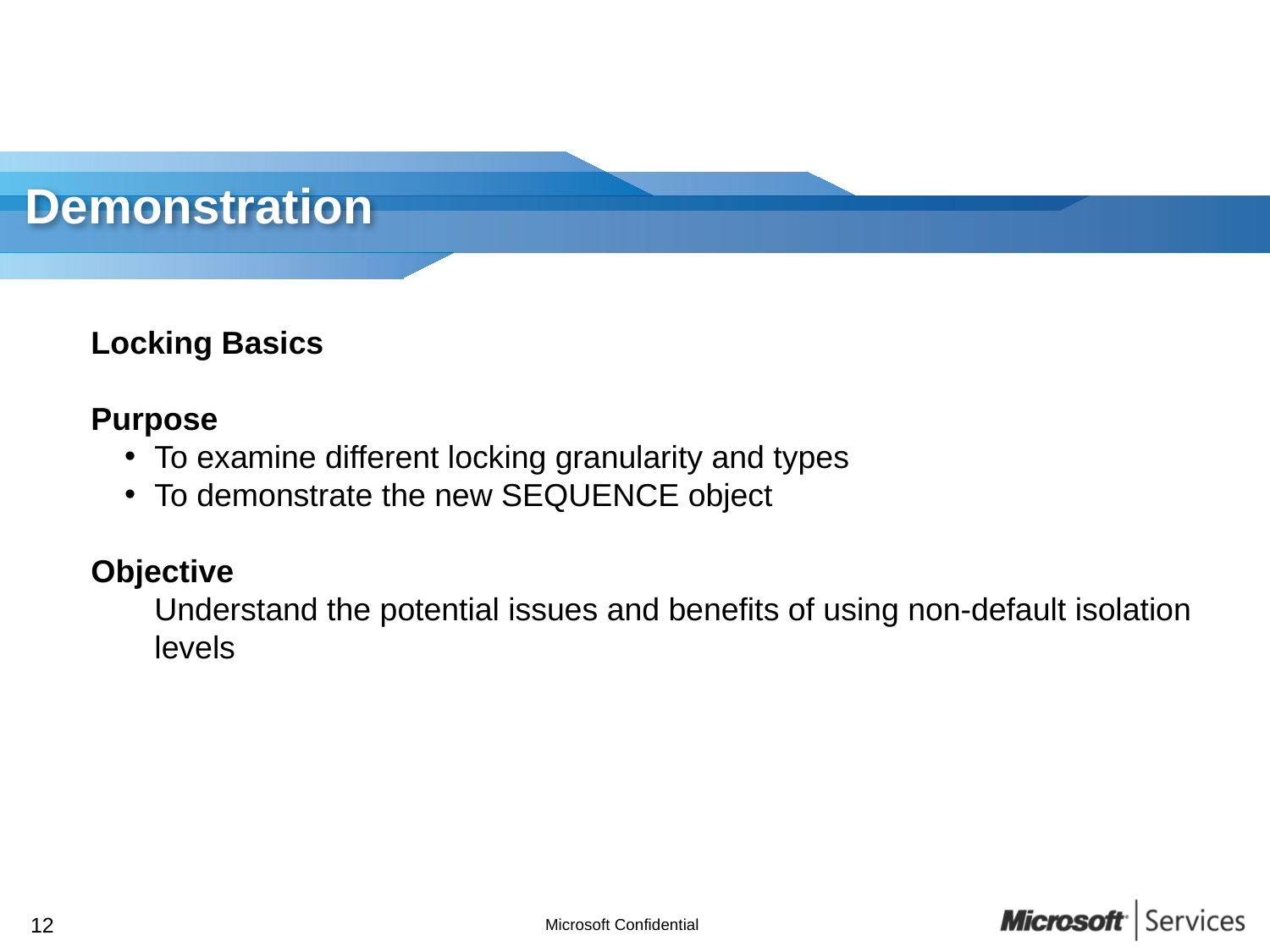

Locking Basics

Purpose
To examine different locking granularity and types
To demonstrate the new SEQUENCE object

Objective
Understand the potential issues and benefits of using non-default isolation levels
12
Microsoft Confidential